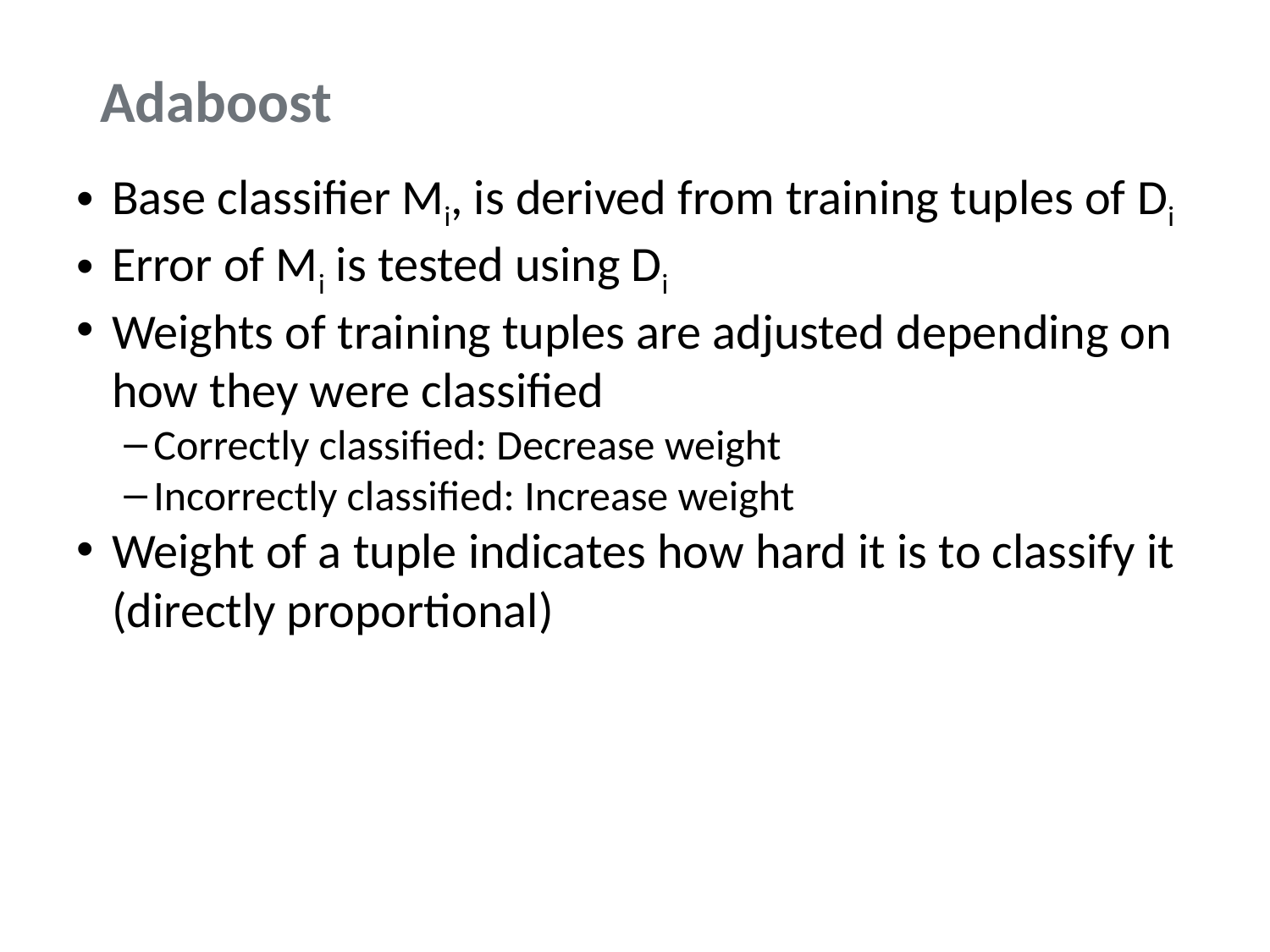

# Adaboost
Base classifier Mi, is derived from training tuples of Di
Error of Mi is tested using Di
Weights of training tuples are adjusted depending on how they were classified
Correctly classified: Decrease weight
Incorrectly classified: Increase weight
Weight of a tuple indicates how hard it is to classify it (directly proportional)